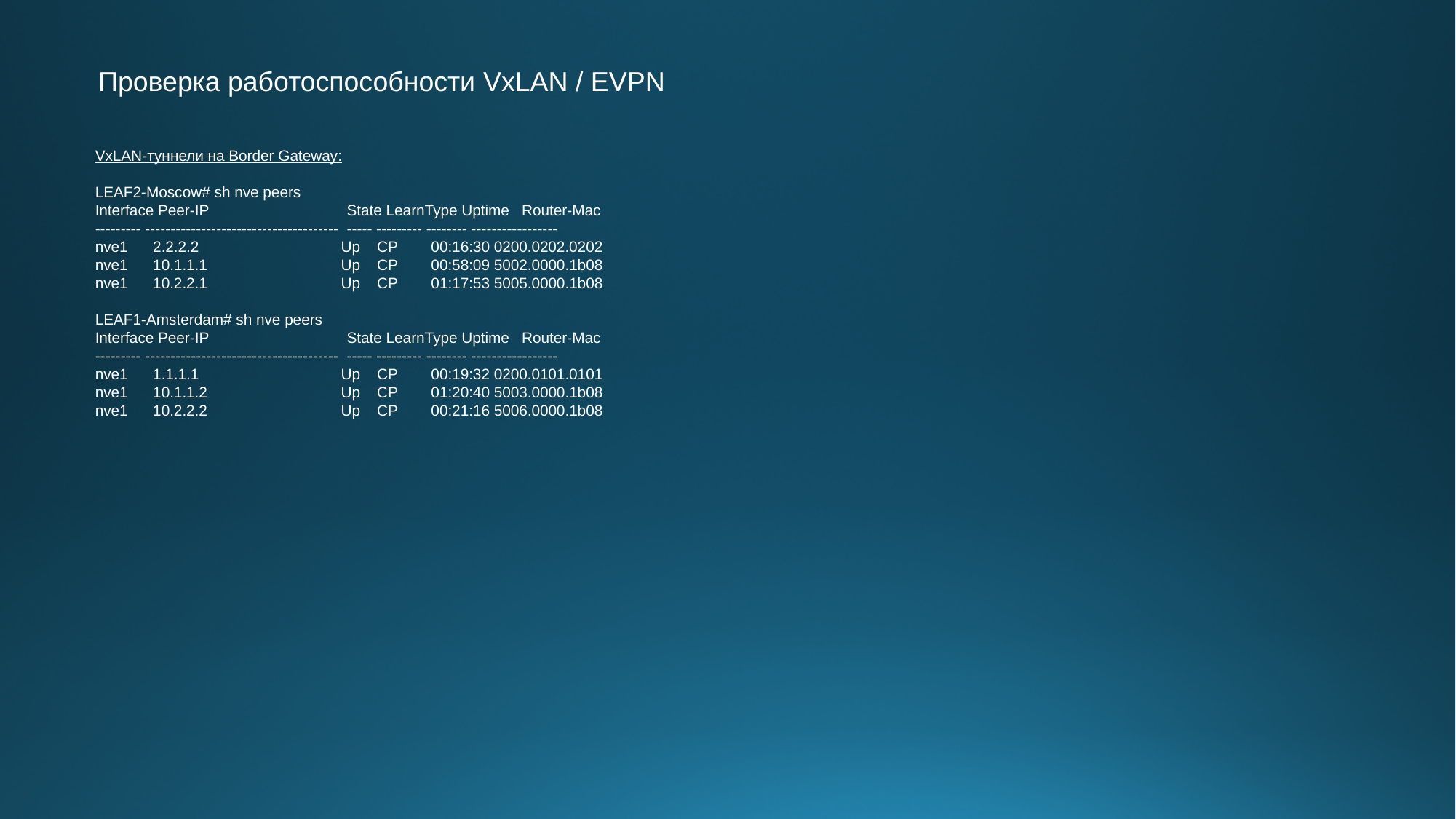

Проверка работоспособности VxLAN / EVPN
VxLAN-туннели на Border Gateway:

LEAF2-Moscow# sh nve peers
Interface Peer-IP                                 State LearnType Uptime   Router-Mac
--------- --------------------------------------  ----- --------- -------- -----------------
nve1      2.2.2.2                                  Up    CP        00:16:30 0200.0202.0202
nve1      10.1.1.1                                Up    CP        00:58:09 5002.0000.1b08
nve1      10.2.2.1                                Up    CP        01:17:53 5005.0000.1b08

LEAF1-Amsterdam# sh nve peers
Interface Peer-IP                                 State LearnType Uptime   Router-Mac
--------- --------------------------------------  ----- --------- -------- -----------------
nve1      1.1.1.1                                  Up    CP        00:19:32 0200.0101.0101
nve1      10.1.1.2                                Up    CP        01:20:40 5003.0000.1b08
nve1      10.2.2.2                                Up    CP        00:21:16 5006.0000.1b08